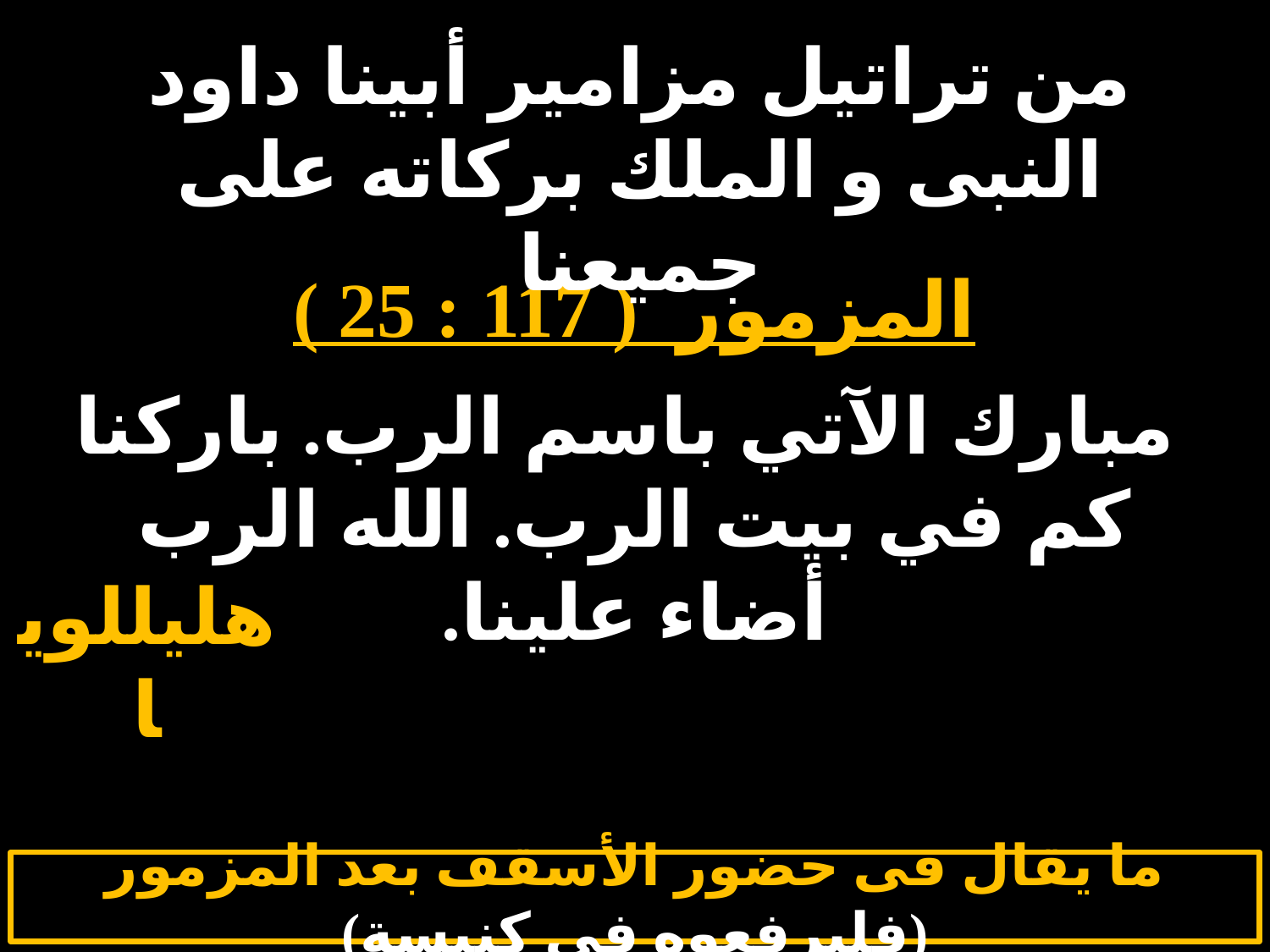

# الخميس 5
من تراتيل مزامير أبينا داود النبى و الملك بركاته على جميعنا
المزمور  ( 117 : 25 )
 مبارك الآتي باسم الرب. باركنا كم في بيت الرب. الله الرب أضاء علينا.
هليللويا
ما يقال فى حضور الأسقف بعد المزمور (فليرفعوه فى كنيسة)